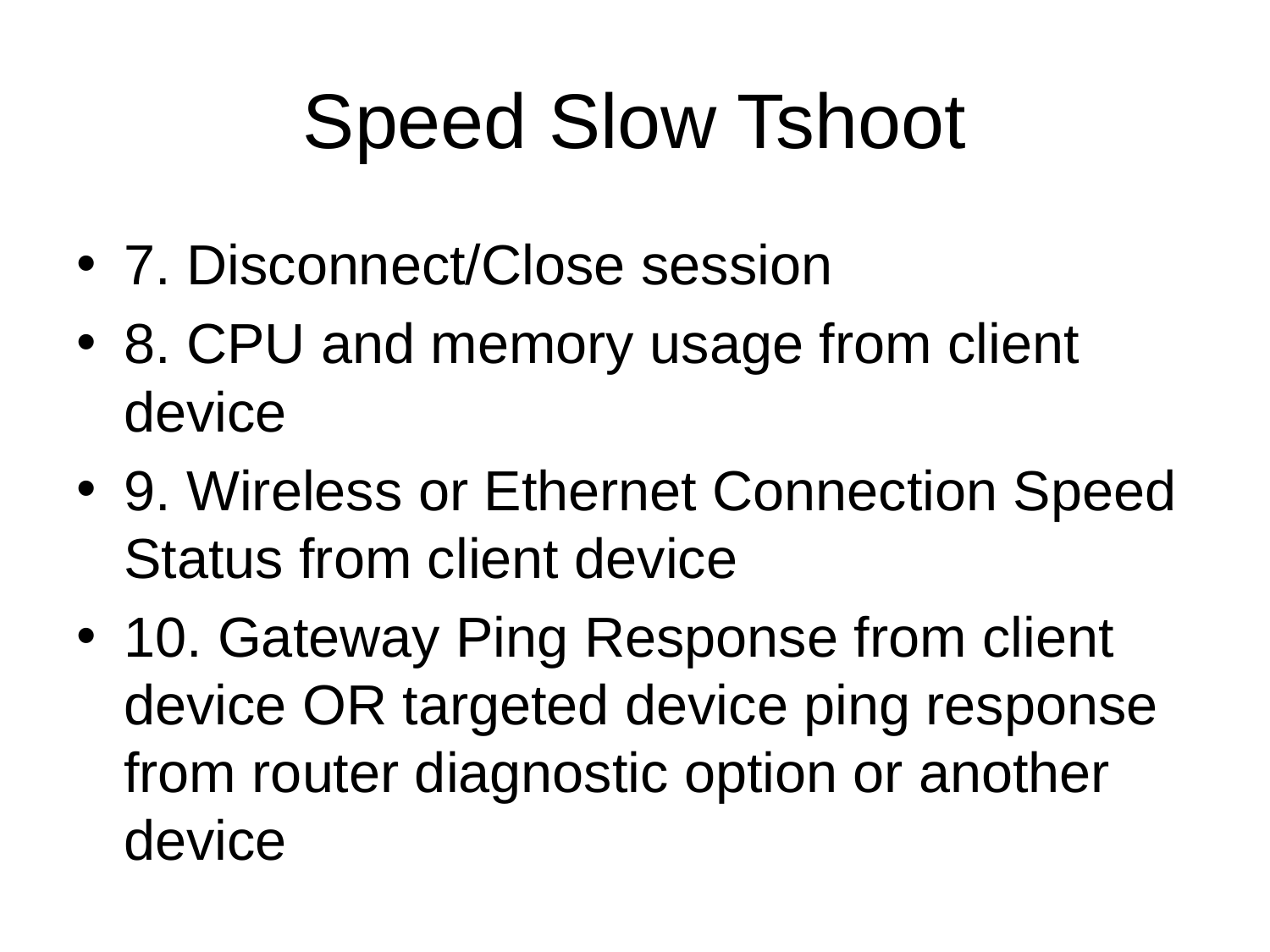

# Speed Slow Tshoot
7. Disconnect/Close session
8. CPU and memory usage from client device
9. Wireless or Ethernet Connection Speed Status from client device
10. Gateway Ping Response from client device OR targeted device ping response from router diagnostic option or another device